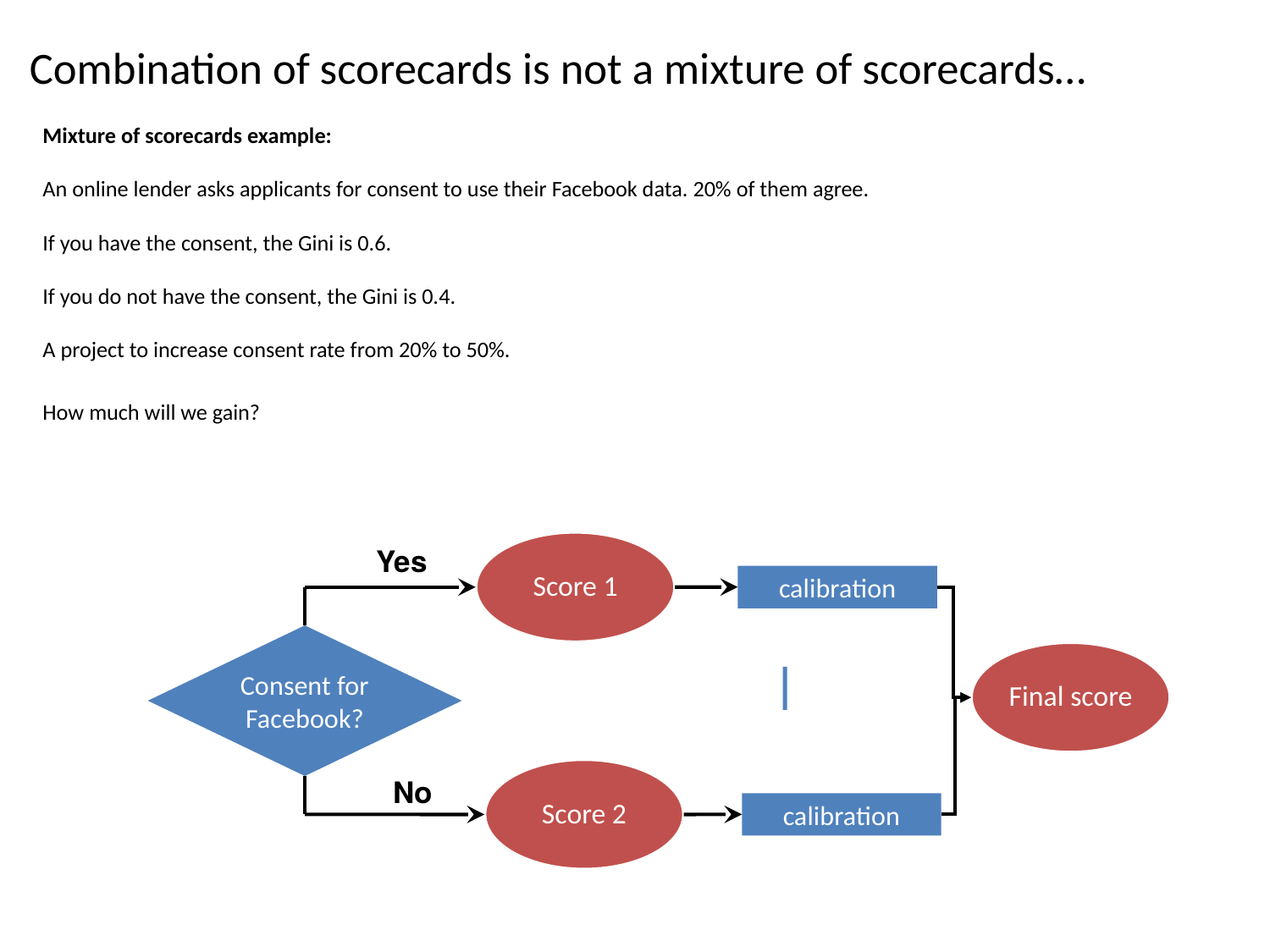

Combination of scorecards is not a mixture of scorecards…
Mixture of scorecards example:

An online lender asks applicants for consent to use their Facebook data. 20% of them agree.

If you have the consent, the Gini is 0.6.

If you do not have the consent, the Gini is 0.4.

A project to increase consent rate from 20% to 50%.

How much will we gain?

Score 1
Yes
calibration
Consent for Facebook?

Final score

Score 2
No
calibration